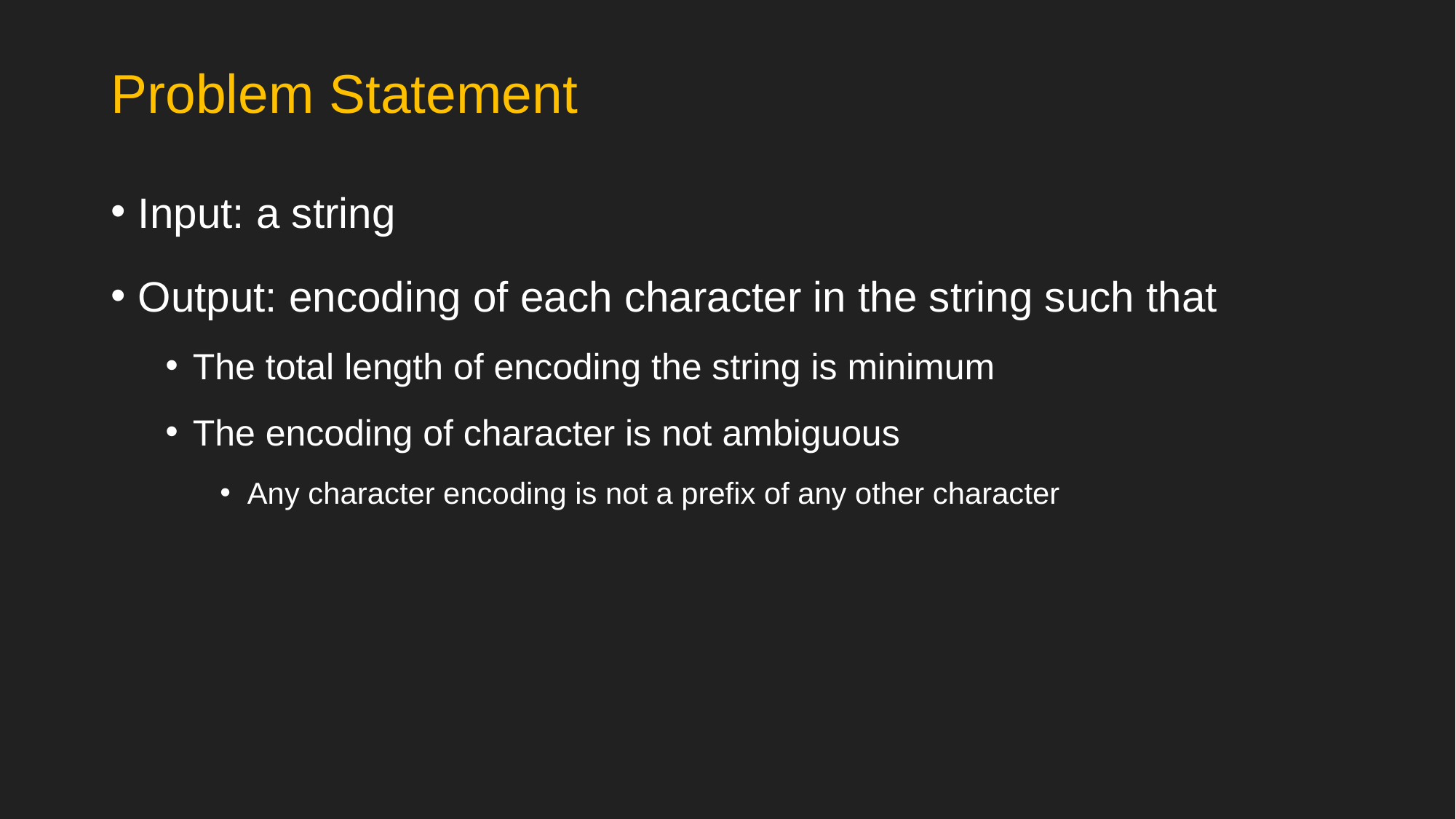

# Problem Statement
Input: a string
Output: encoding of each character in the string such that
The total length of encoding the string is minimum
The encoding of character is not ambiguous
Any character encoding is not a prefix of any other character